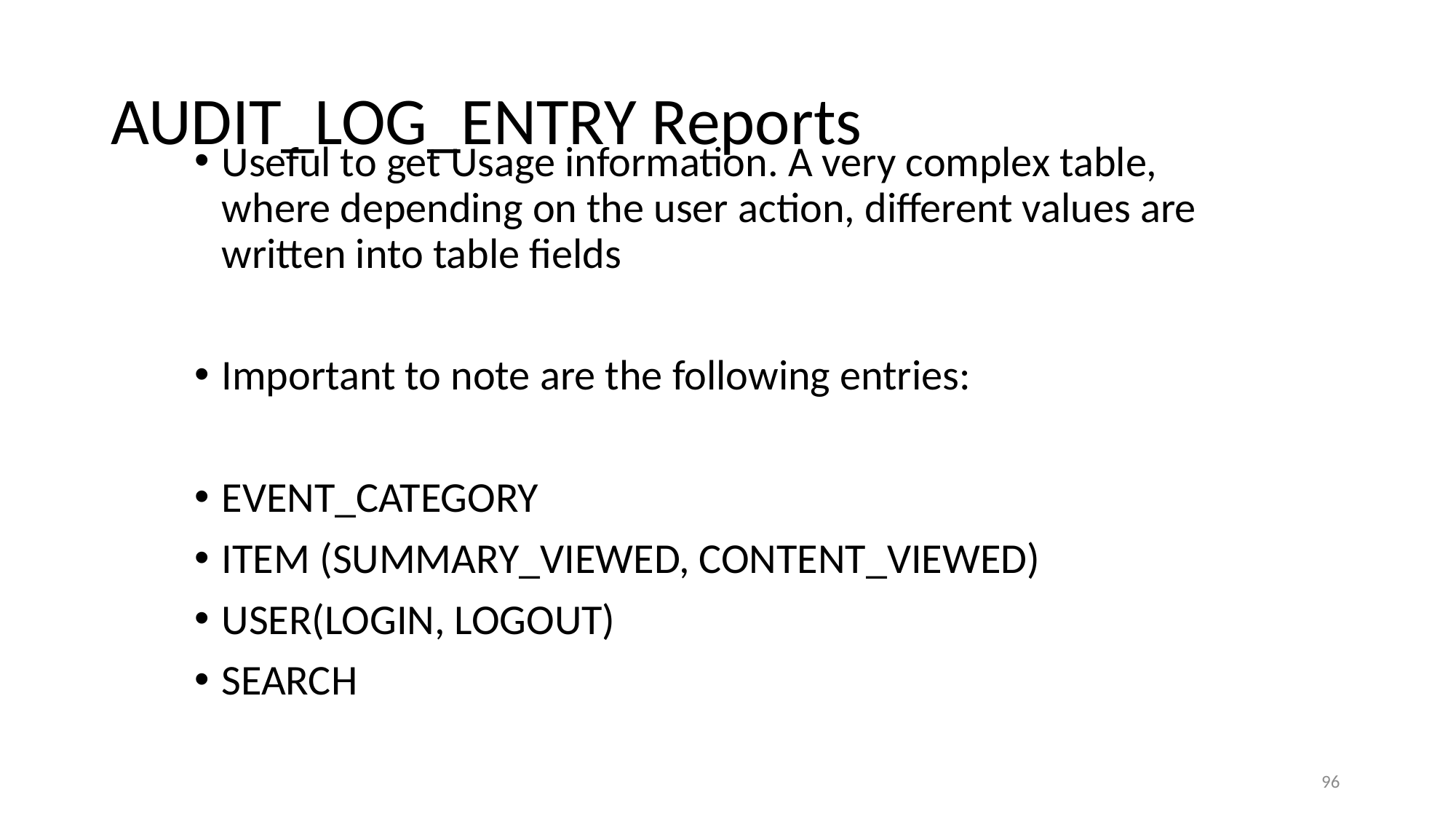

# AUDIT_LOG_ENTRY Reports
Useful to get Usage information. A very complex table, where depending on the user action, different values are written into table fields

Important to note are the following entries:

EVENT_CATEGORY
ITEM (SUMMARY_VIEWED, CONTENT_VIEWED)
USER(LOGIN, LOGOUT)
SEARCH

96